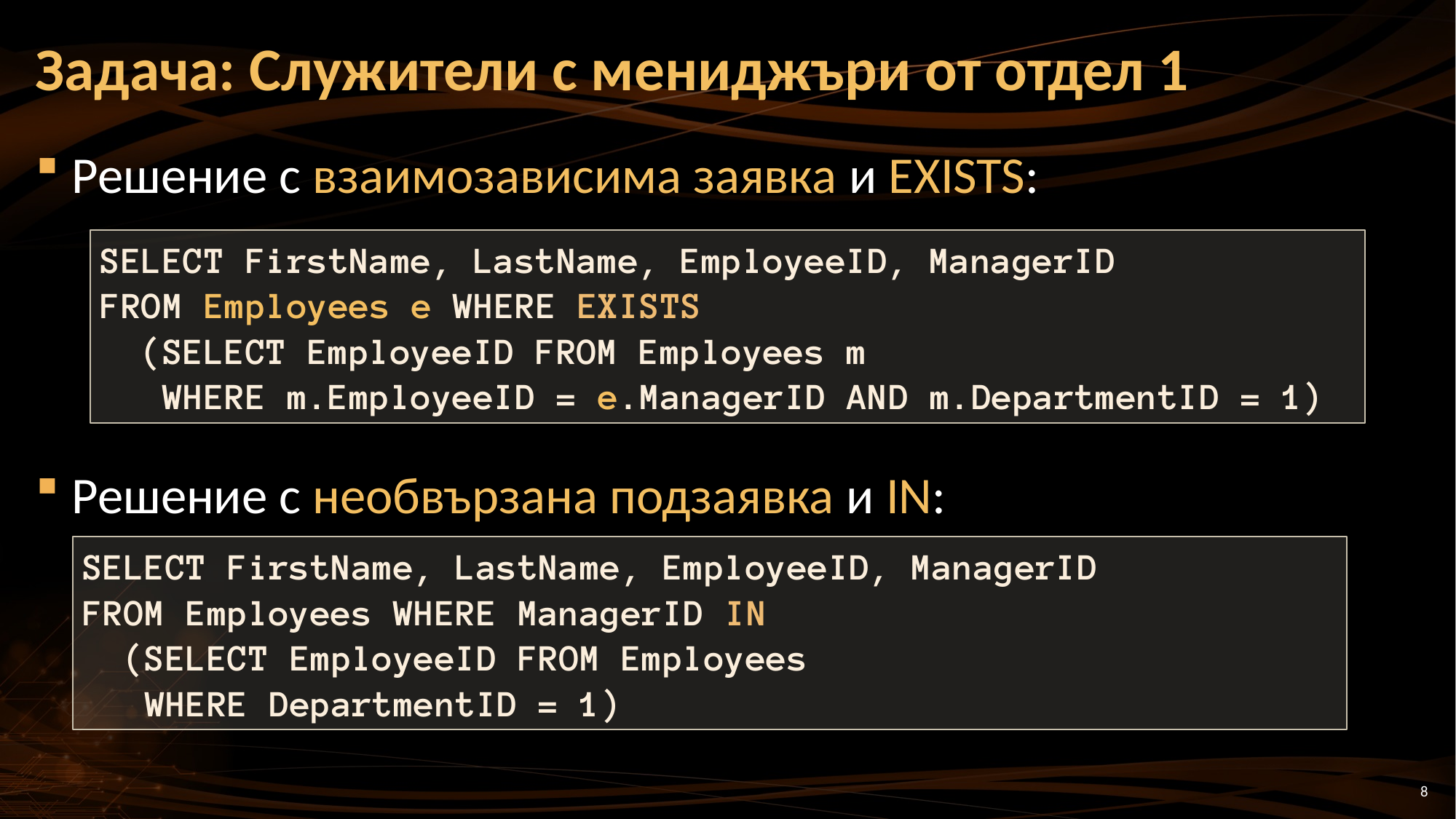

# Задача: Служители с мениджъри от отдел 1
Решение с взаимозависима заявка и EXISTS:

Решение с необвързана подзаявка и IN:
SELECT FirstName, LastName, EmployeeID, ManagerID
FROM Employees e WHERE EXISTS
  (SELECT EmployeeID FROM Employees m
   WHERE m.EmployeeID = e.ManagerID AND m.DepartmentID = 1)
SELECT FirstName, LastName, EmployeeID, ManagerID
FROM Employees WHERE ManagerID IN
  (SELECT EmployeeID FROM Employees
   WHERE DepartmentID = 1)
8